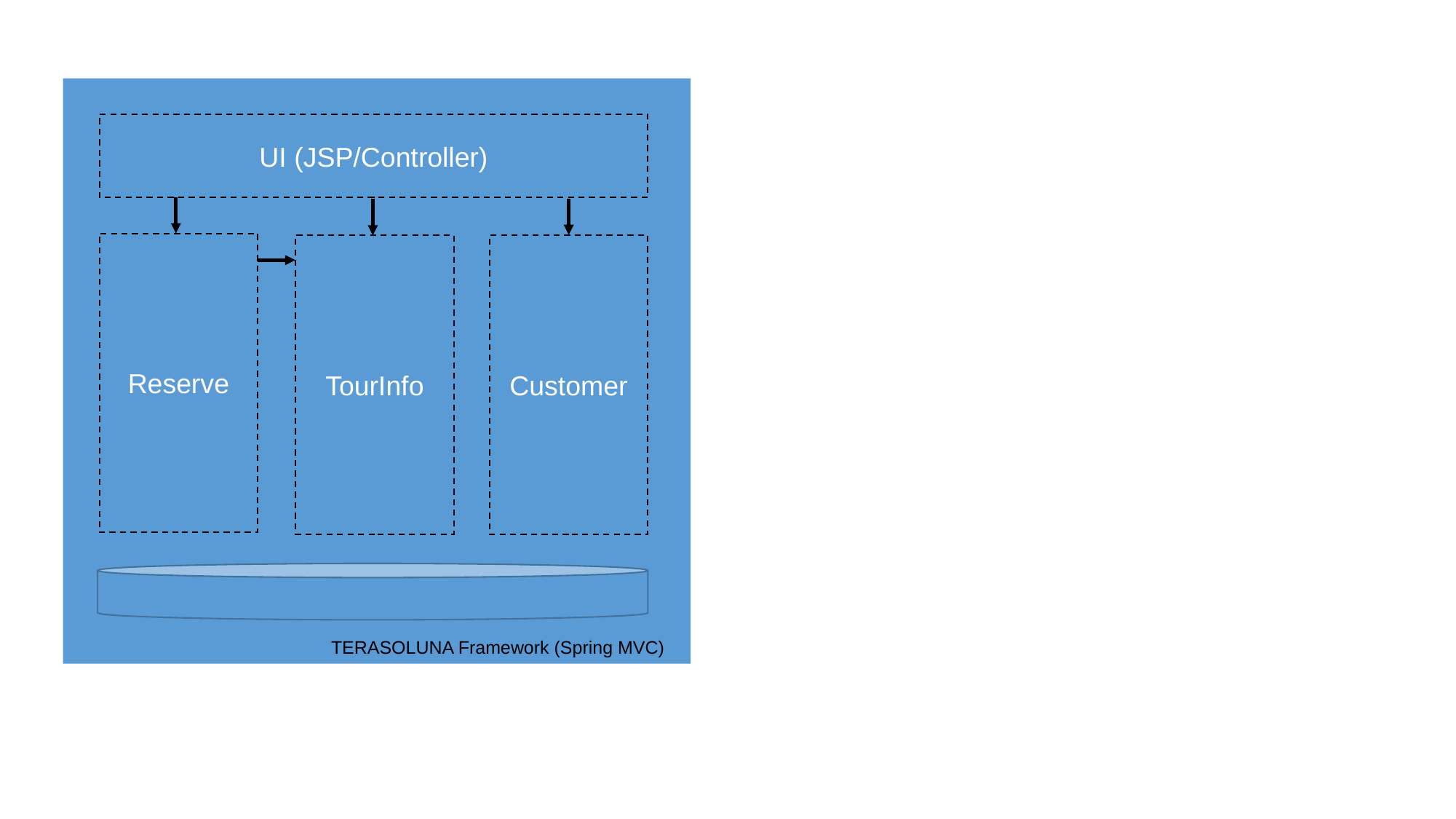

UI (JSP/Controller)
Reserve
TourInfo
Customer

TERASOLUNA Framework (Spring MVC)